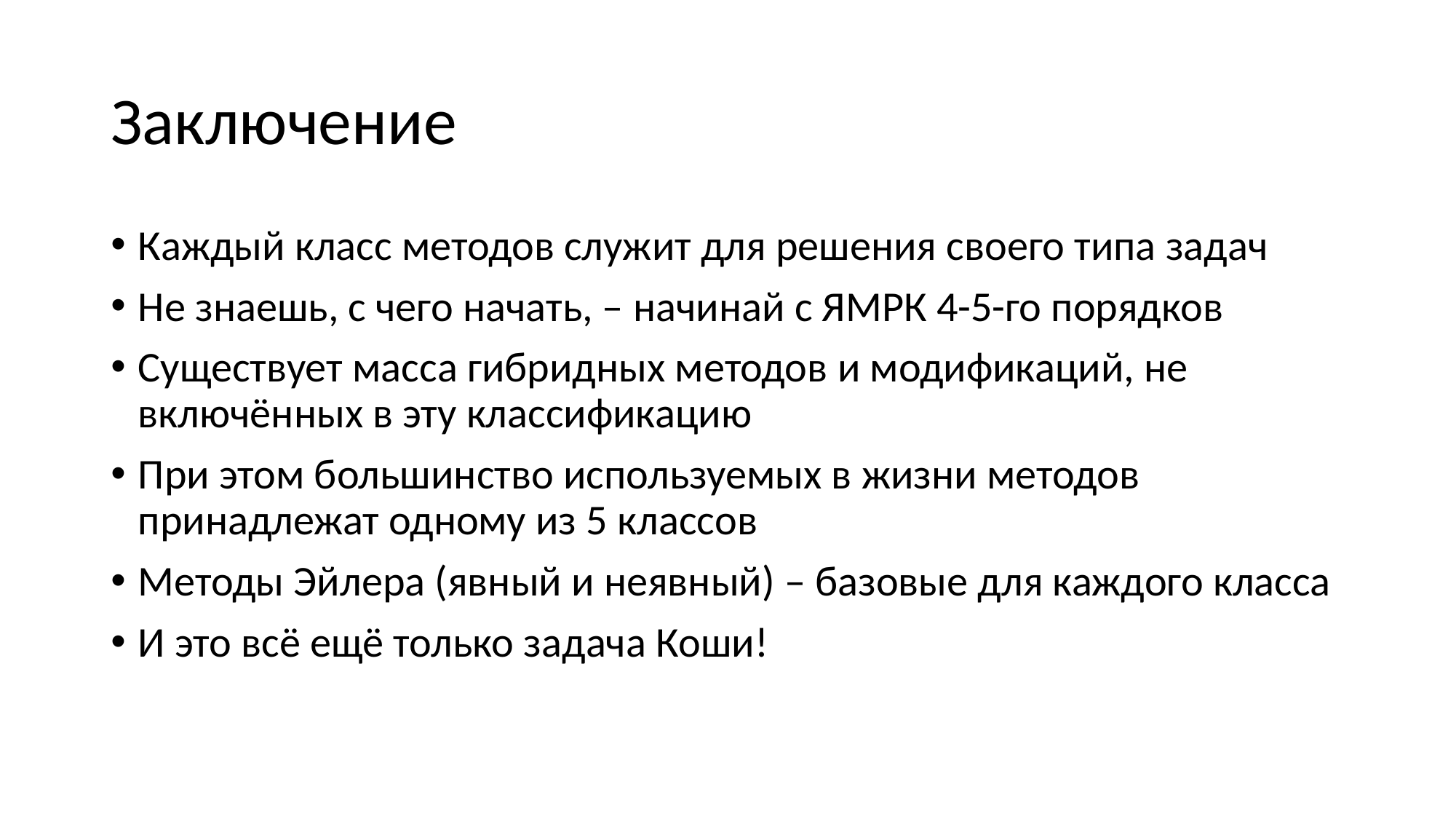

# Заключение
Каждый класс методов служит для решения своего типа задач
Не знаешь, с чего начать, – начинай с ЯМРК 4-5-го порядков
Существует масса гибридных методов и модификаций, не включённых в эту классификацию
При этом большинство используемых в жизни методов принадлежат одному из 5 классов
Методы Эйлера (явный и неявный) – базовые для каждого класса
И это всё ещё только задача Коши!